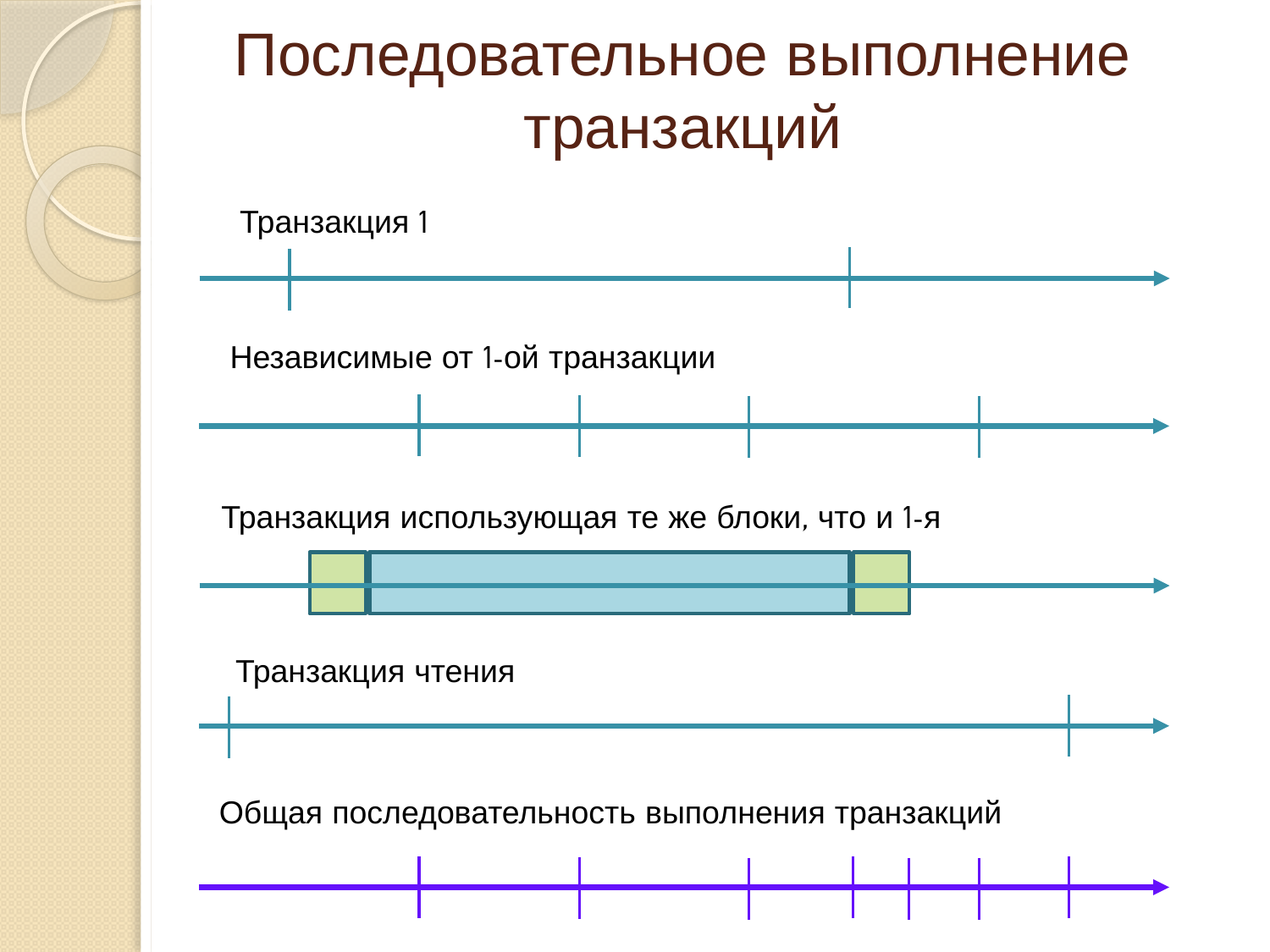

# Последовательное выполнение транзакций
Транзакция 1
Независимые от 1-ой транзакции
Транзакция использующая те же блоки, что и 1-я

Транзакция чтения
Общая последовательность выполнения транзакций